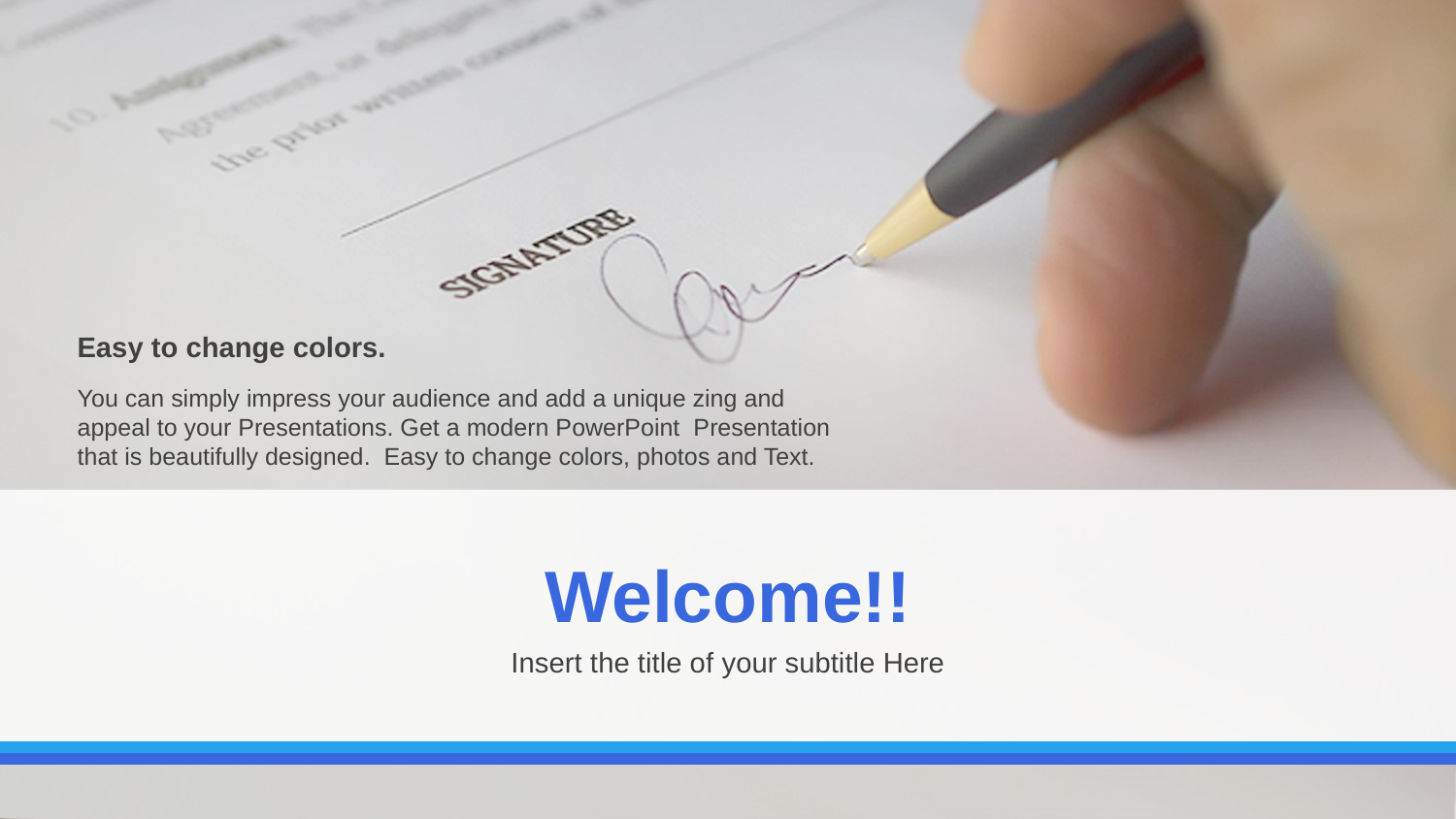

Easy to change colors.
You can simply impress your audience and add a unique zing and appeal to your Presentations. Get a modern PowerPoint  Presentation that is beautifully designed.  Easy to change colors, photos and Text.
Welcome!!
Insert the title of your subtitle Here